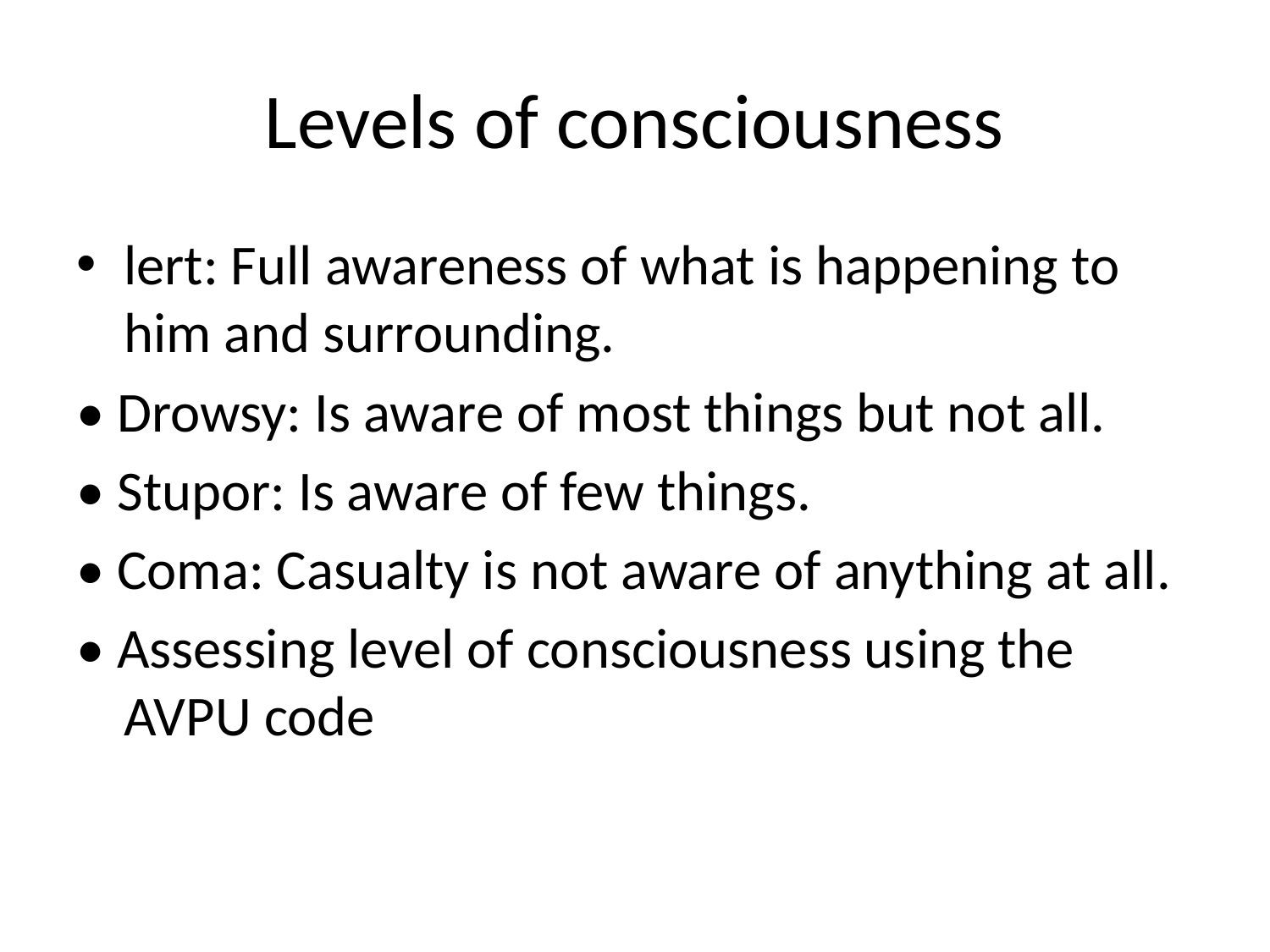

# Levels of consciousness
lert: Full awareness of what is happening to him and surrounding.
• Drowsy: Is aware of most things but not all.
• Stupor: Is aware of few things.
• Coma: Casualty is not aware of anything at all.
• Assessing level of consciousness using the AVPU code